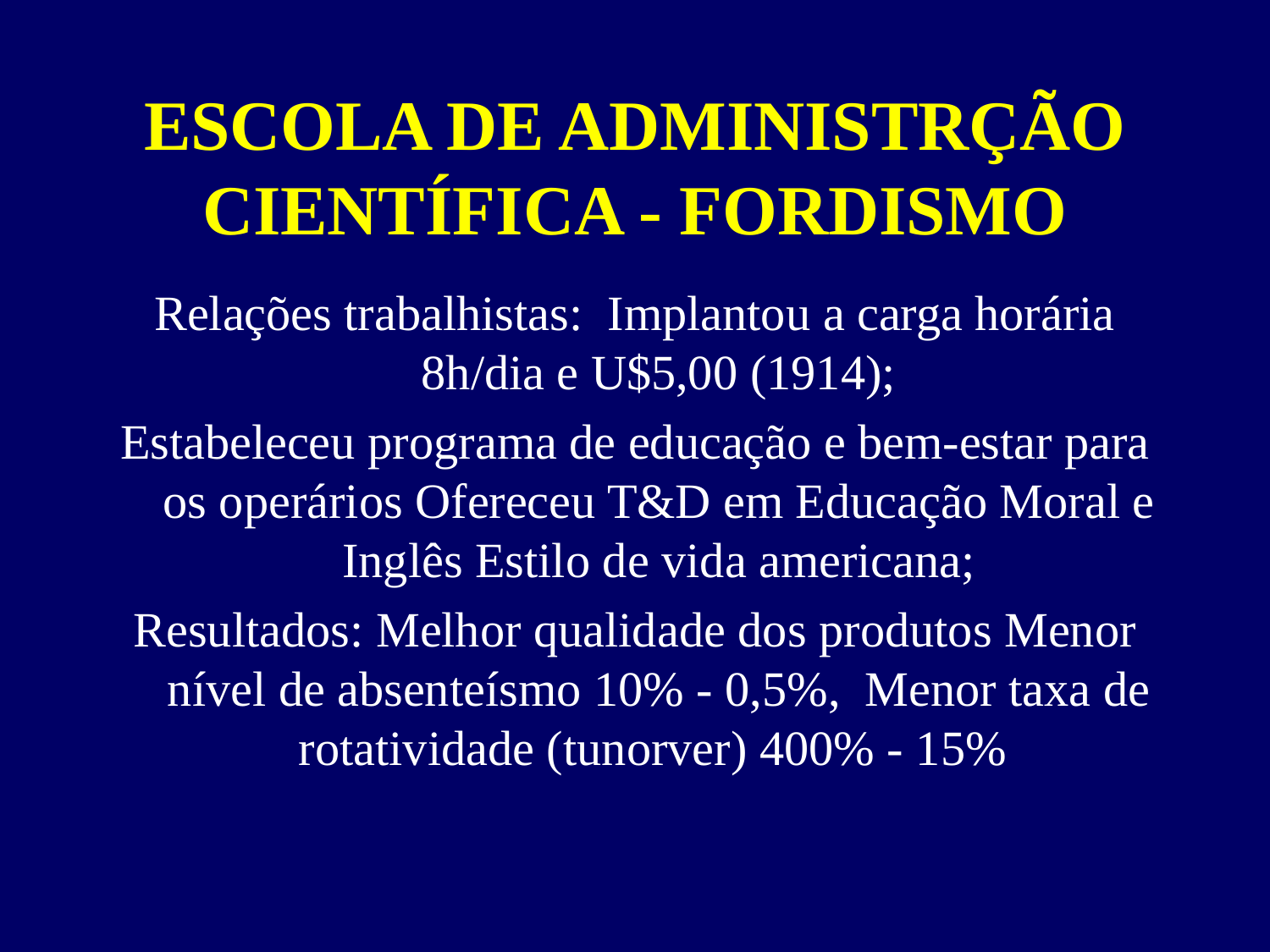

# ESCOLA DE ADMINISTRÇÃO CIENTÍFICA - FORDISMO
Relações trabalhistas:  Implantou a carga horária 8h/dia e U$5,00 (1914);
Estabeleceu programa de educação e bem-estar para os operários Ofereceu T&D em Educação Moral e Inglês Estilo de vida americana;
Resultados: Melhor qualidade dos produtos Menor nível de absenteísmo 10% - 0,5%,  Menor taxa de rotatividade (tunorver) 400% - 15%